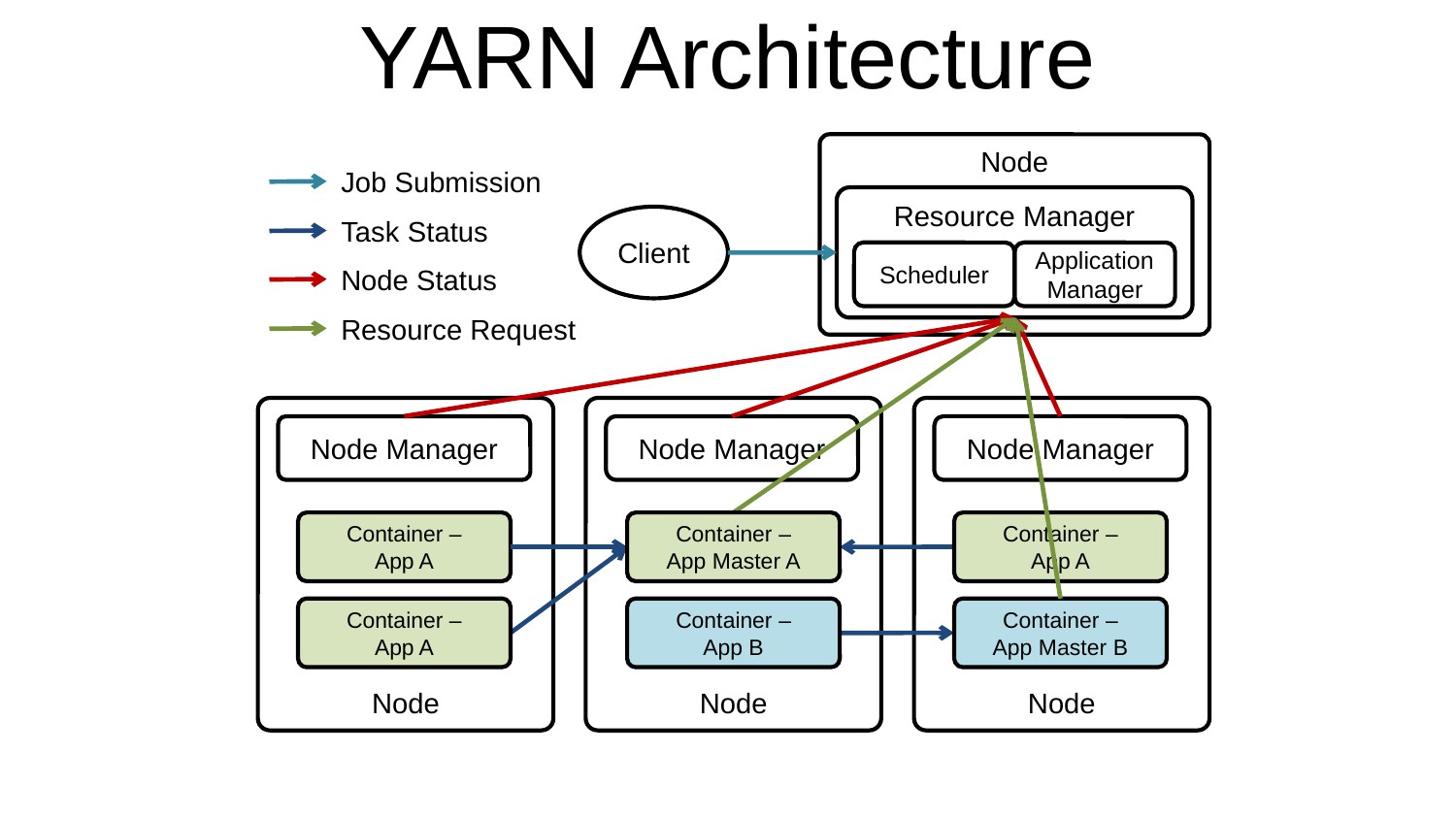

# YARN Architecture
Node
Job Submission
Task Status
Node Status
Resource Request
Resource Manager
Client
Scheduler
Application Manager
Node
Node
Node
Node Manager
Node Manager
Node Manager
Container –
App A
Container –
App Master A
Container –
App A
Container –
App A
Container –
App B
Container –
App Master B